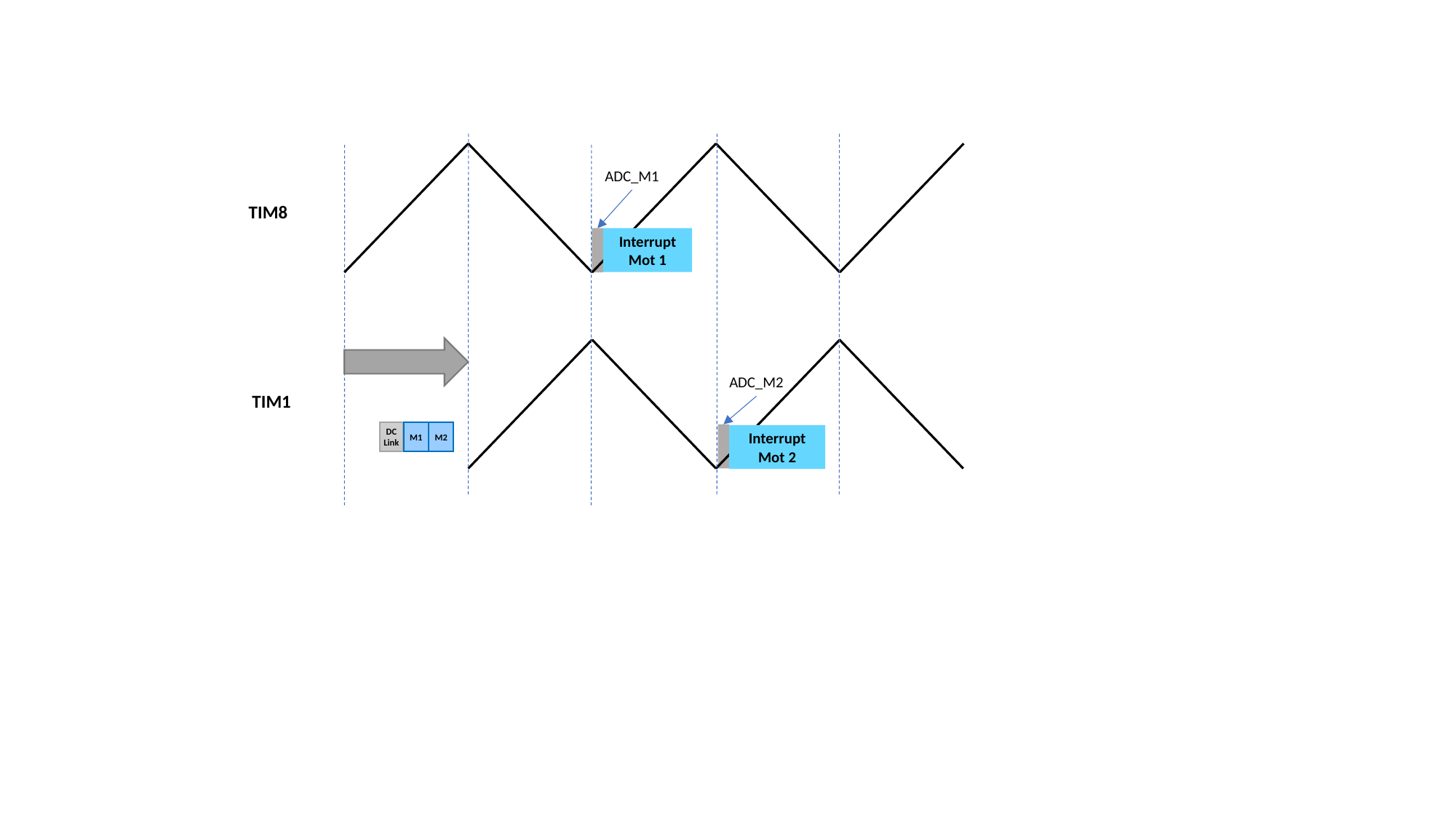

ADC_M1
TIM8
Interrupt Mot 1

ADC_M2
TIM1
M1
DC
Link
M2

Interrupt Mot 2